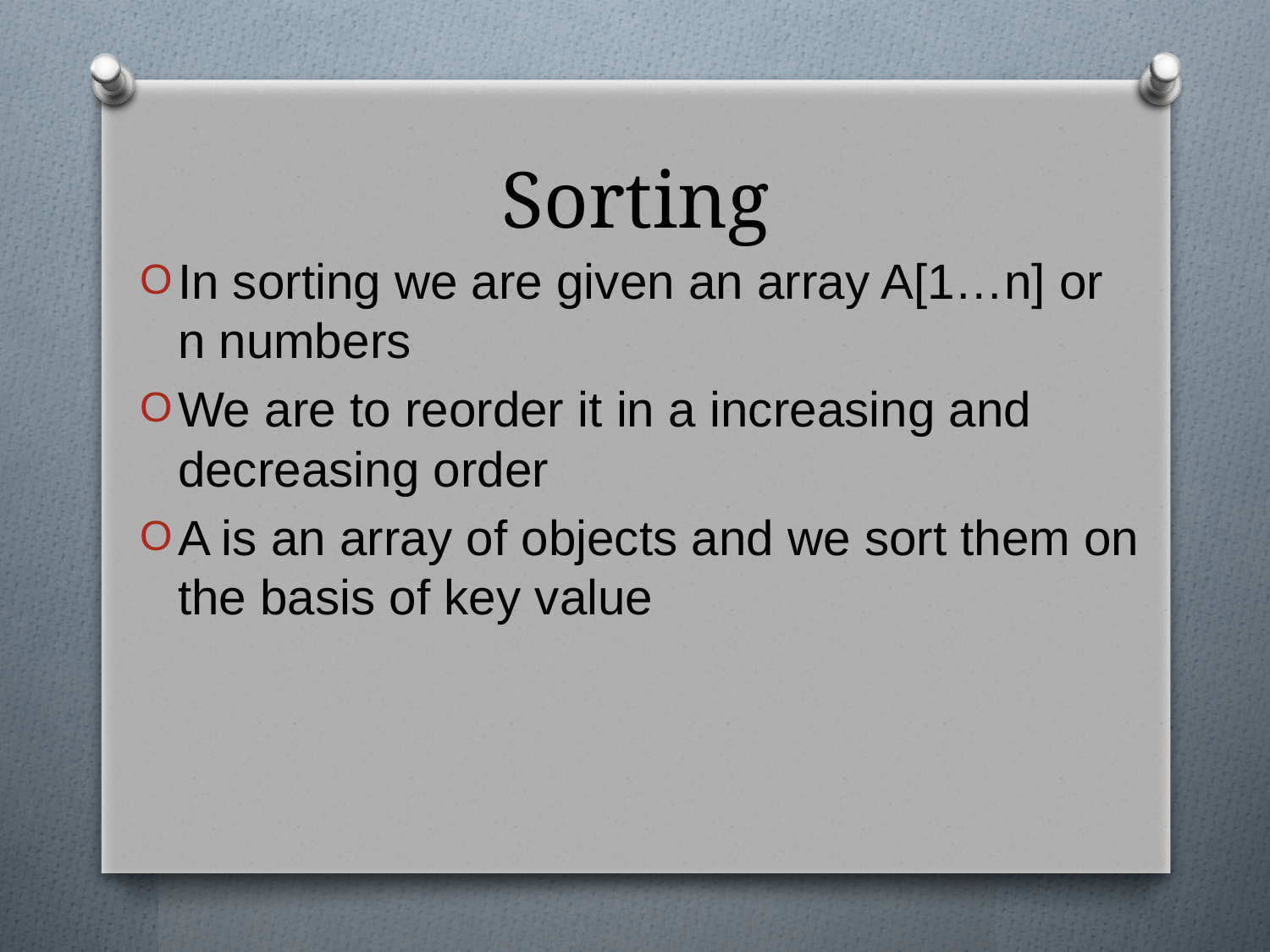

# Sorting
In sorting we are given an array A[1…n] or n numbers
We are to reorder it in a increasing and decreasing order
A is an array of objects and we sort them on the basis of key value